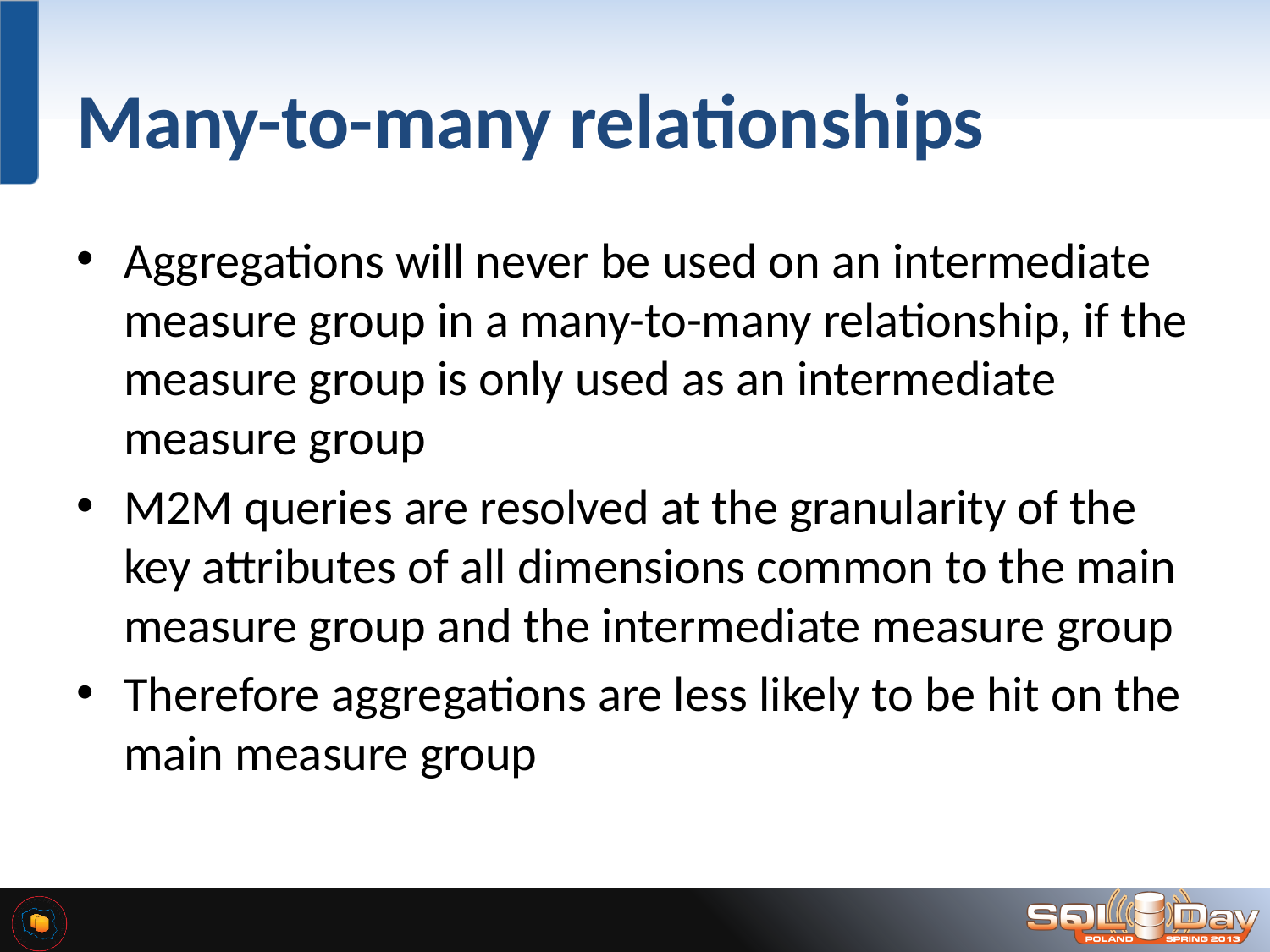

# Many-to-many relationships
Aggregations will never be used on an intermediate measure group in a many-to-many relationship, if the measure group is only used as an intermediate measure group
M2M queries are resolved at the granularity of the key attributes of all dimensions common to the main measure group and the intermediate measure group
Therefore aggregations are less likely to be hit on the main measure group